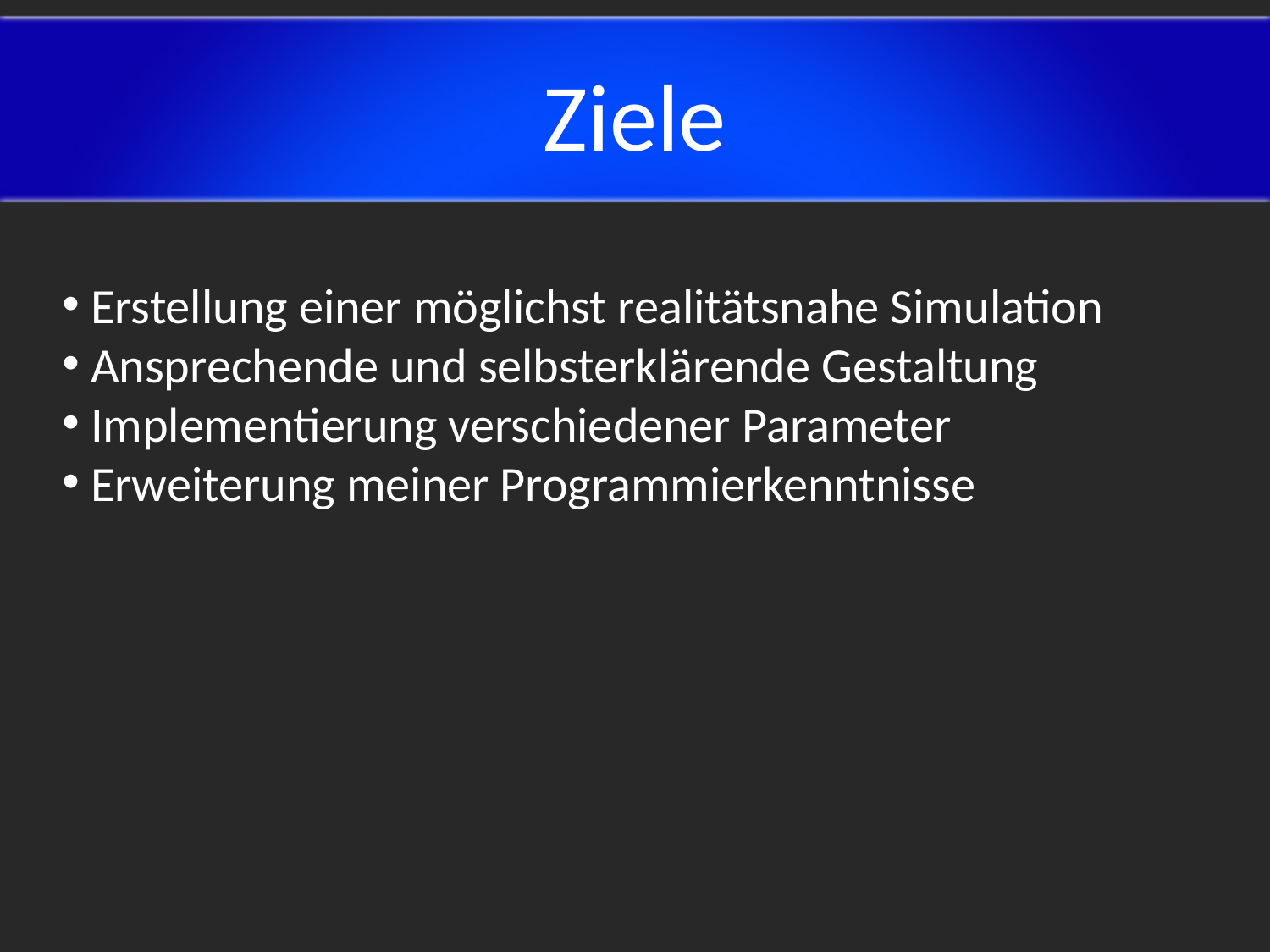

Ziele
 Erstellung einer möglichst realitätsnahe Simulation
 Ansprechende und selbsterklärende Gestaltung
 Implementierung verschiedener Parameter
 Erweiterung meiner Programmierkenntnisse